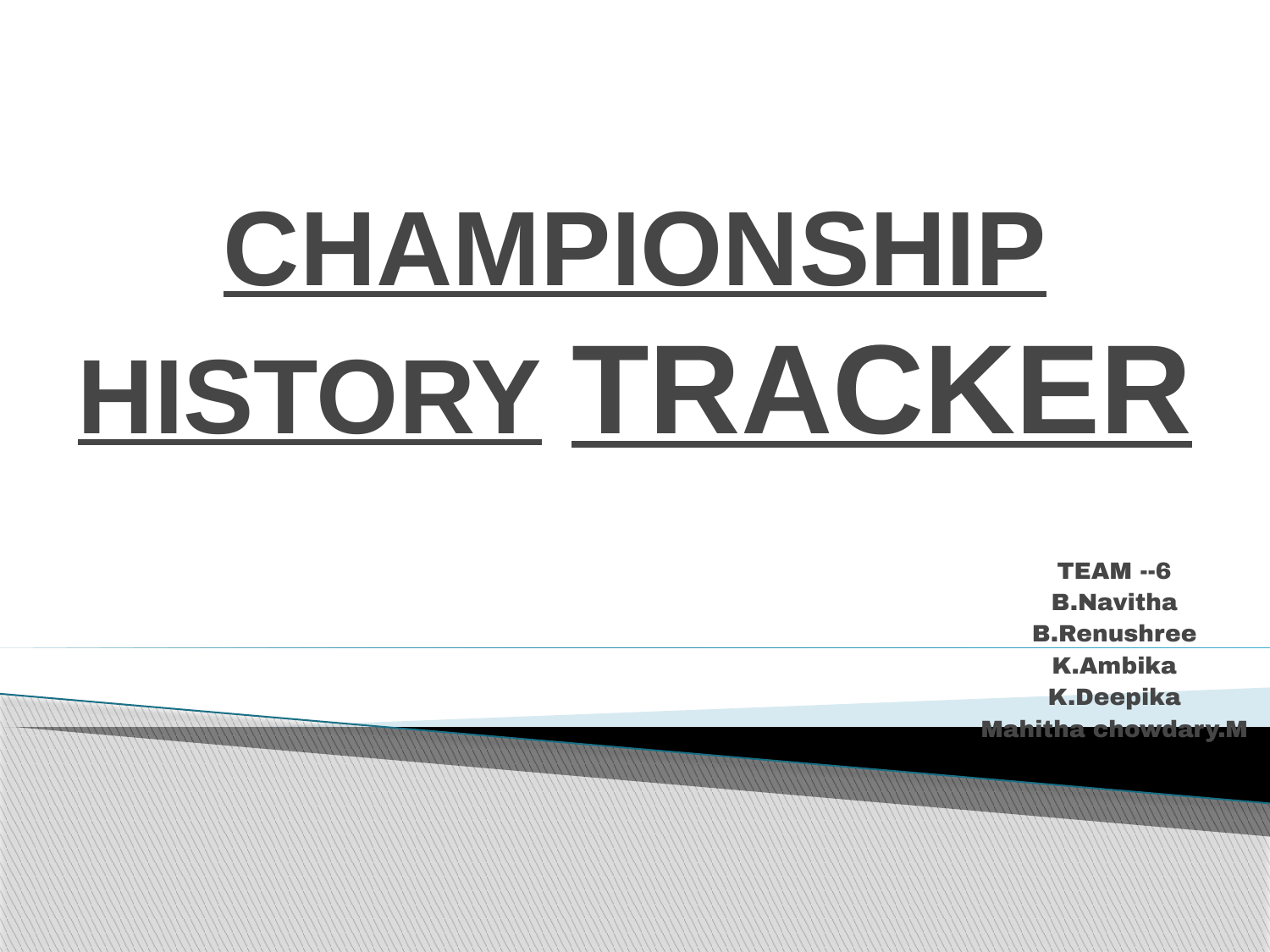

# CHAMPIONSHIP HISTORY TRACKER

TEAM --6
B.Navitha
B.Renushree
K.Ambika
K.Deepika
Mahitha chowdary.M